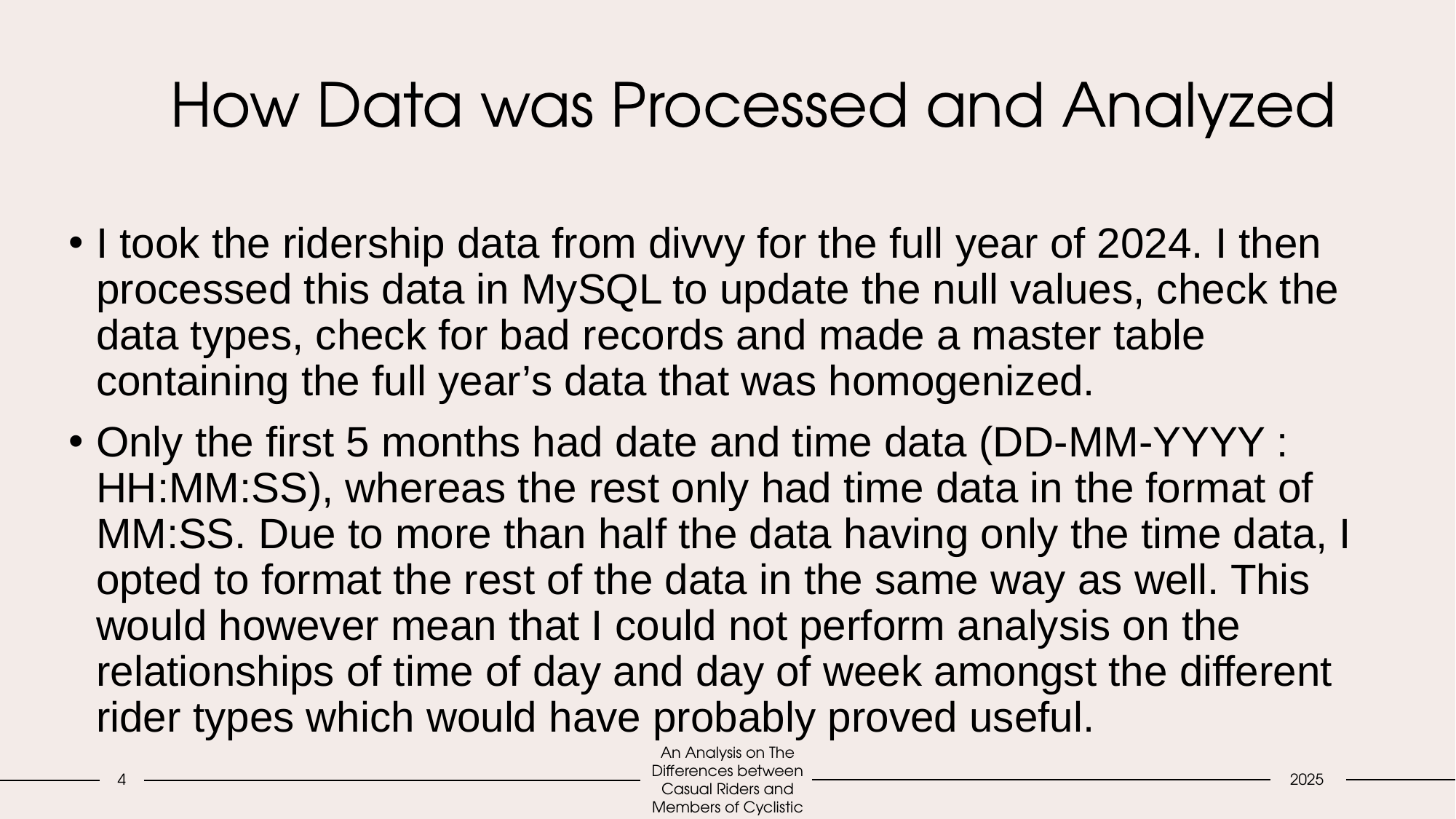

# How Data was Processed and Analyzed
I took the ridership data from divvy for the full year of 2024. I then processed this data in MySQL to update the null values, check the data types, check for bad records and made a master table containing the full year’s data that was homogenized.
Only the first 5 months had date and time data (DD-MM-YYYY : HH:MM:SS), whereas the rest only had time data in the format of MM:SS. Due to more than half the data having only the time data, I opted to format the rest of the data in the same way as well. This would however mean that I could not perform analysis on the relationships of time of day and day of week amongst the different rider types which would have probably proved useful.
4
An Analysis on The Differences between Casual Riders and Members of Cyclistic
2025